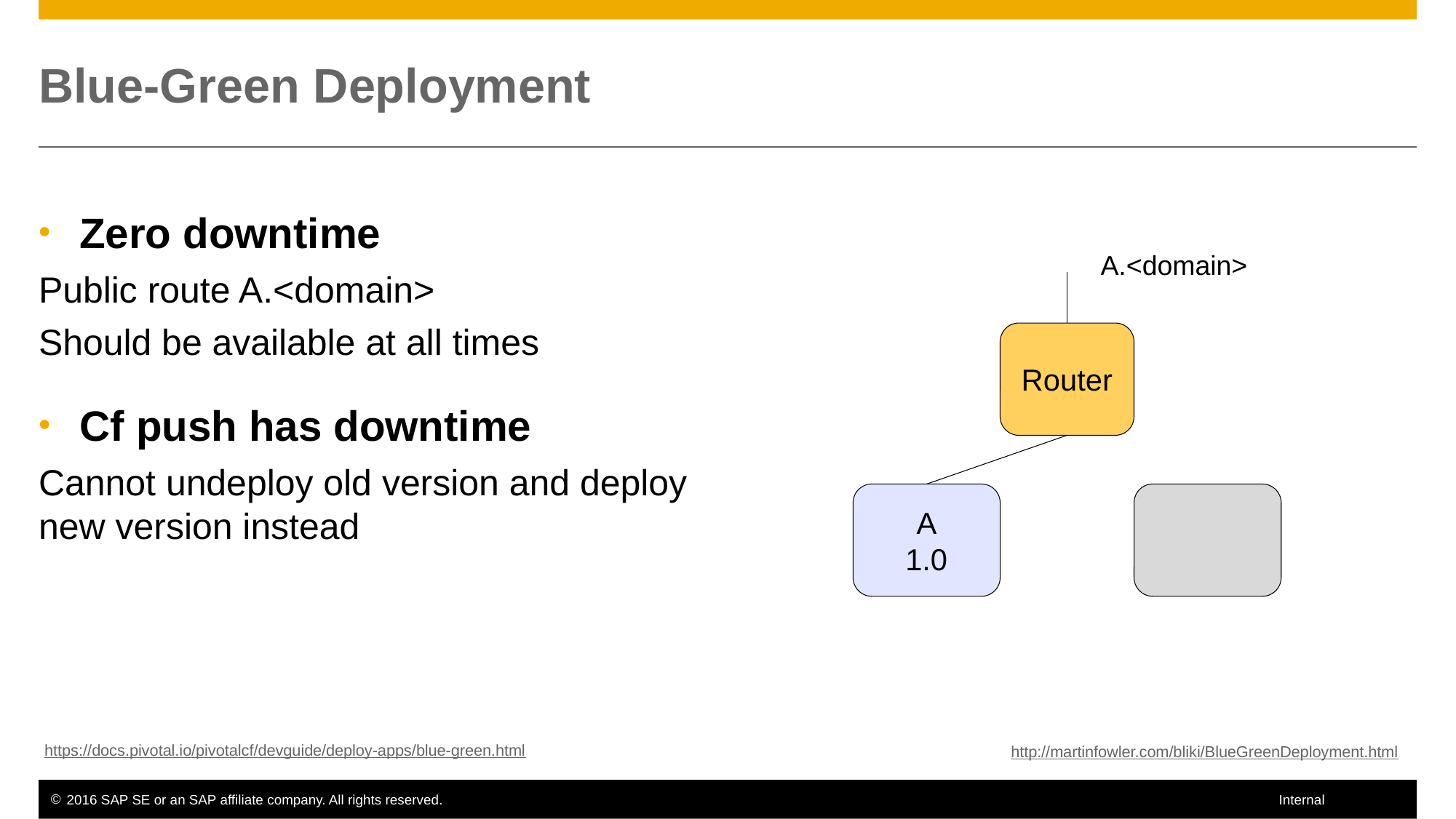

# Blue-Green Deployment
Zero downtime
Public route A.<domain>
Should be available at all times
Cf push has downtime
Cannot undeploy old version and deploy new version instead
A.<domain>
Router
A
1.0

https://docs.pivotal.io/pivotalcf/devguide/deploy-apps/blue-green.html
http://martinfowler.com/bliki/BlueGreenDeployment.html